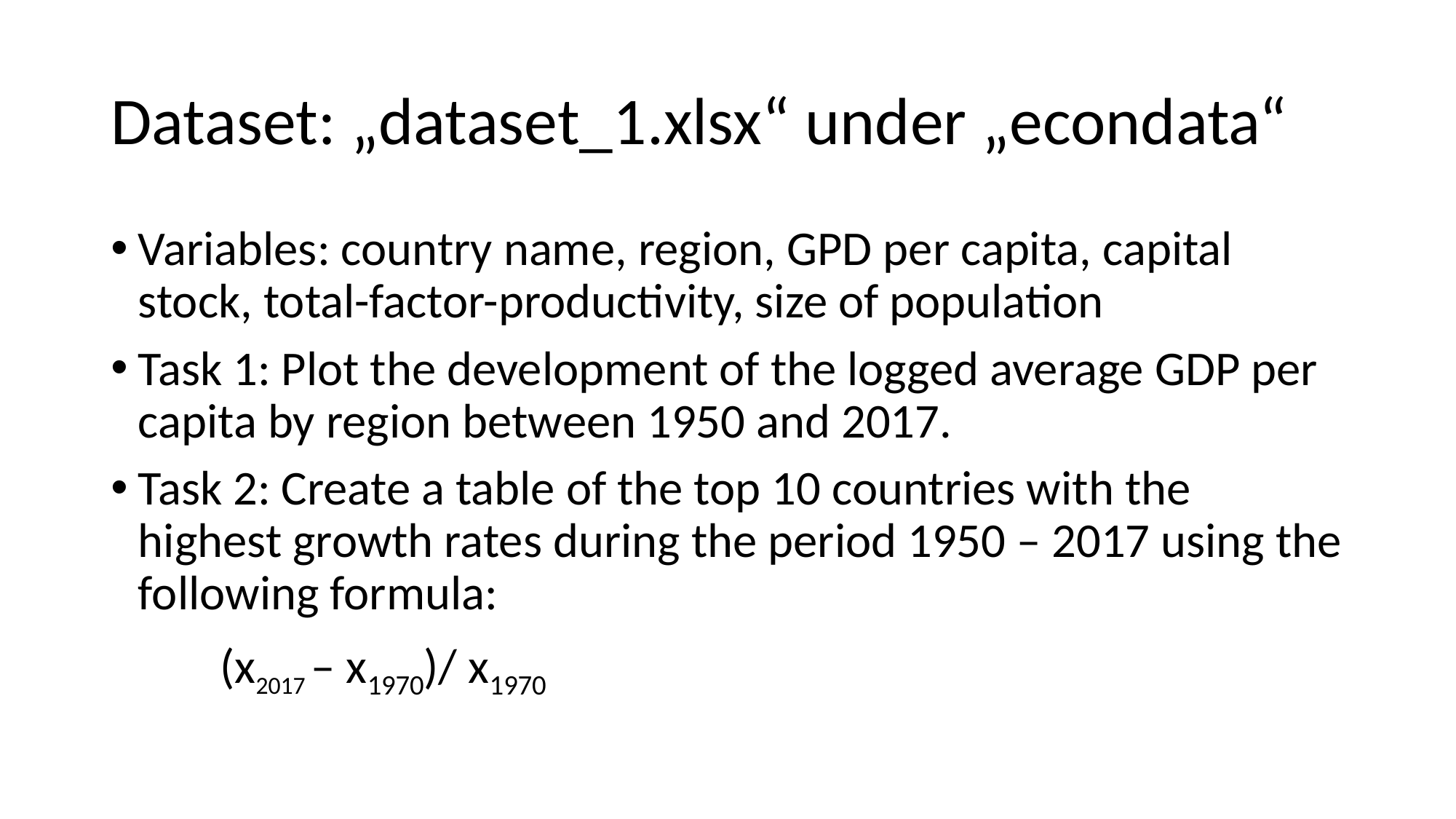

# Dataset: „dataset_1.xlsx“ under „econdata“
Variables: country name, region, GPD per capita, capital stock, total-factor-productivity, size of population
Task 1: Plot the development of the logged average GDP per capita by region between 1950 and 2017.
Task 2: Create a table of the top 10 countries with the highest growth rates during the period 1950 – 2017 using the following formula:
	(x2017 – x1970)/ x1970